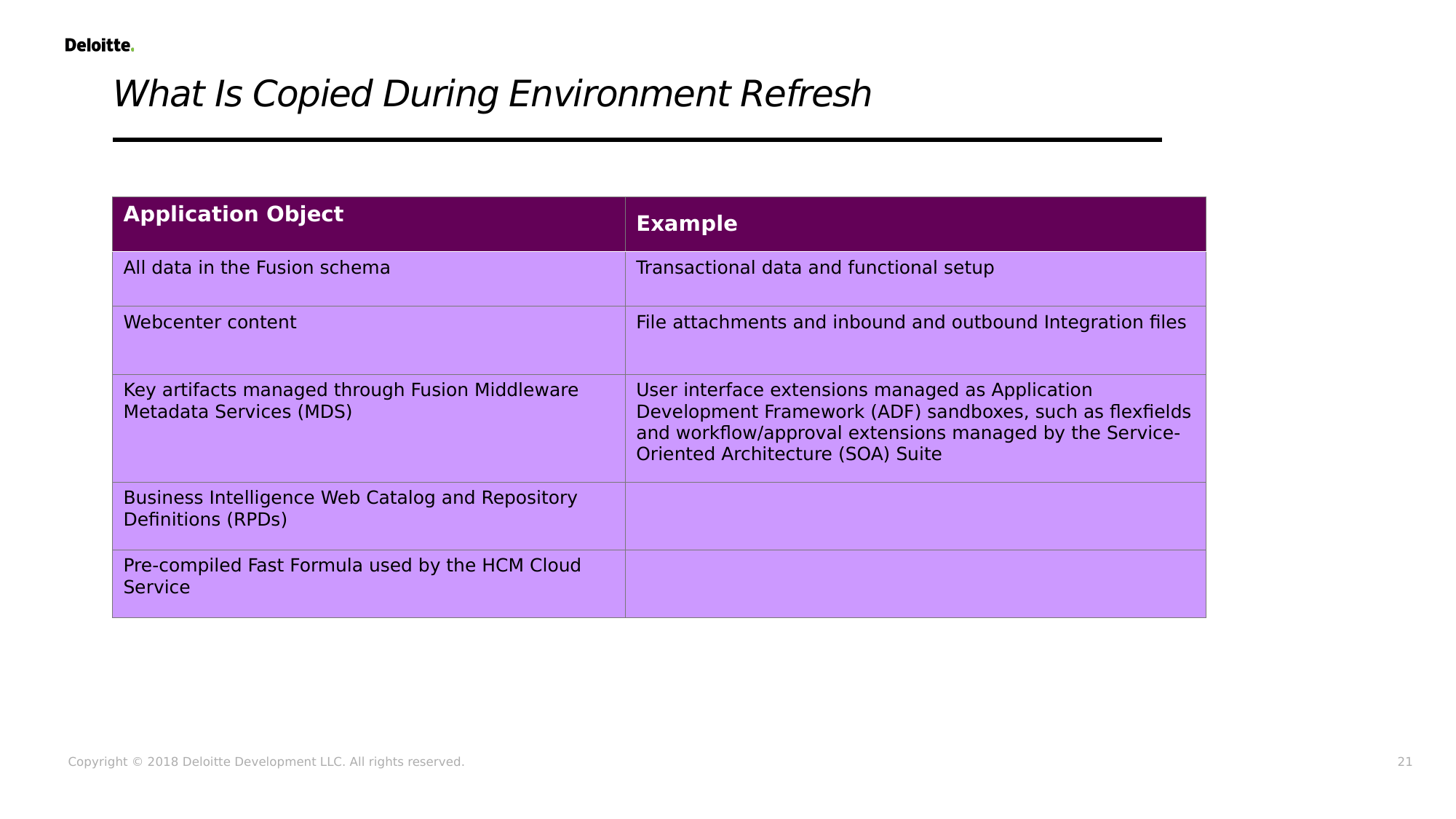

# What Is Copied During Environment Refresh
| Application Object | Example |
| --- | --- |
| All data in the Fusion schema | Transactional data and functional setup |
| Webcenter content | File attachments and inbound and outbound Integration files |
| Key artifacts managed through Fusion Middleware Metadata Services (MDS) | User interface extensions managed as Application Development Framework (ADF) sandboxes, such as flexfields and workflow/approval extensions managed by the Service-Oriented Architecture (SOA) Suite |
| Business Intelligence Web Catalog and Repository Definitions (RPDs) |  |
| Pre-compiled Fast Formula used by the HCM Cloud Service |  |